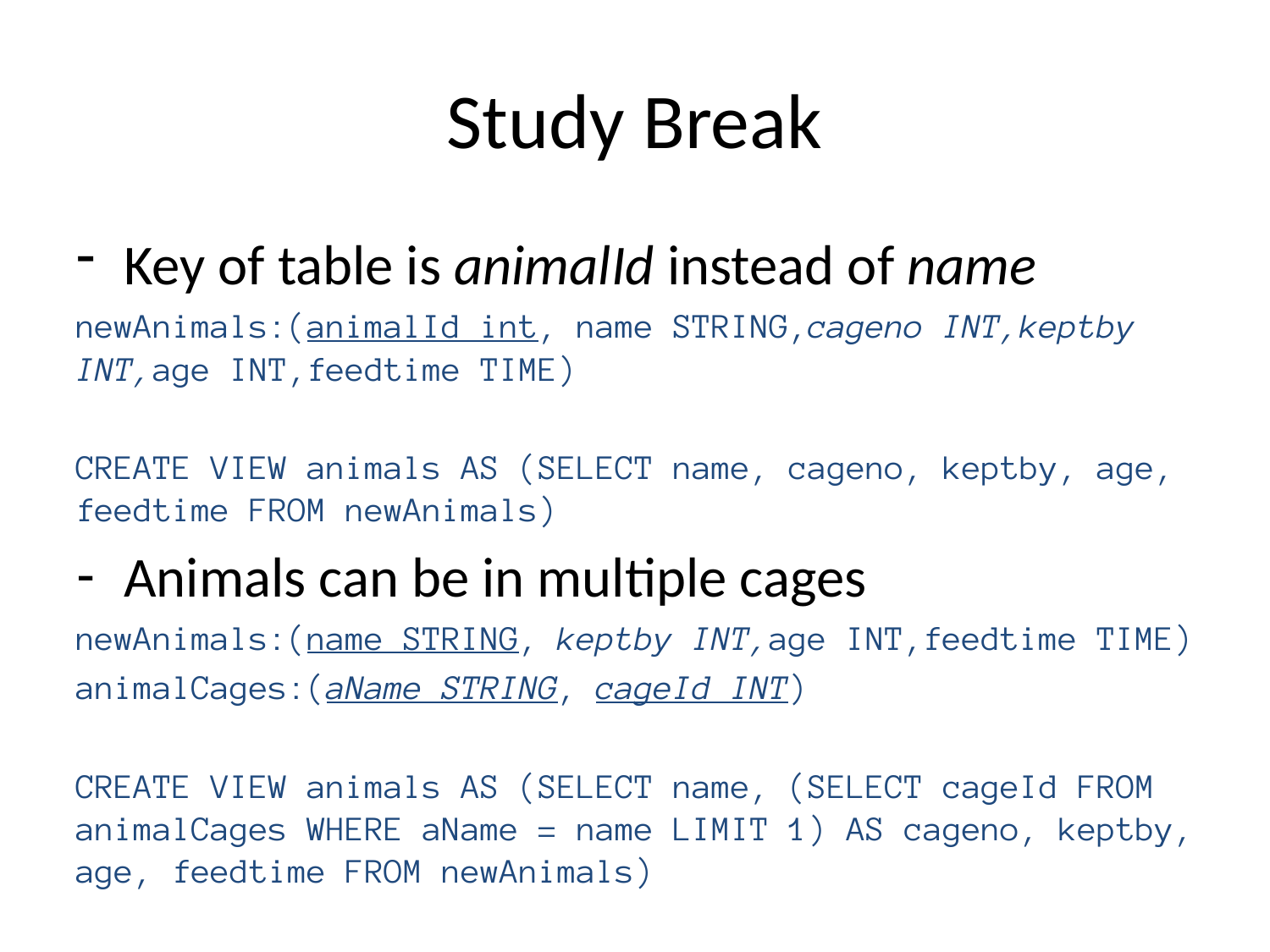

# Study Break
Key of table is animalId instead of name
newAnimals:(animalId int, name STRING,cageno INT,keptby INT,age INT,feedtime TIME)

CREATE VIEW animals AS (SELECT name, cageno, keptby, age, feedtime FROM newAnimals)
Animals can be in multiple cages
newAnimals:(name STRING, keptby INT,age INT,feedtime TIME)
animalCages:(aName STRING, cageId INT)

CREATE VIEW animals AS (SELECT name, (SELECT cageId FROM animalCages WHERE aName = name LIMIT 1) AS cageno, keptby, age, feedtime FROM newAnimals)